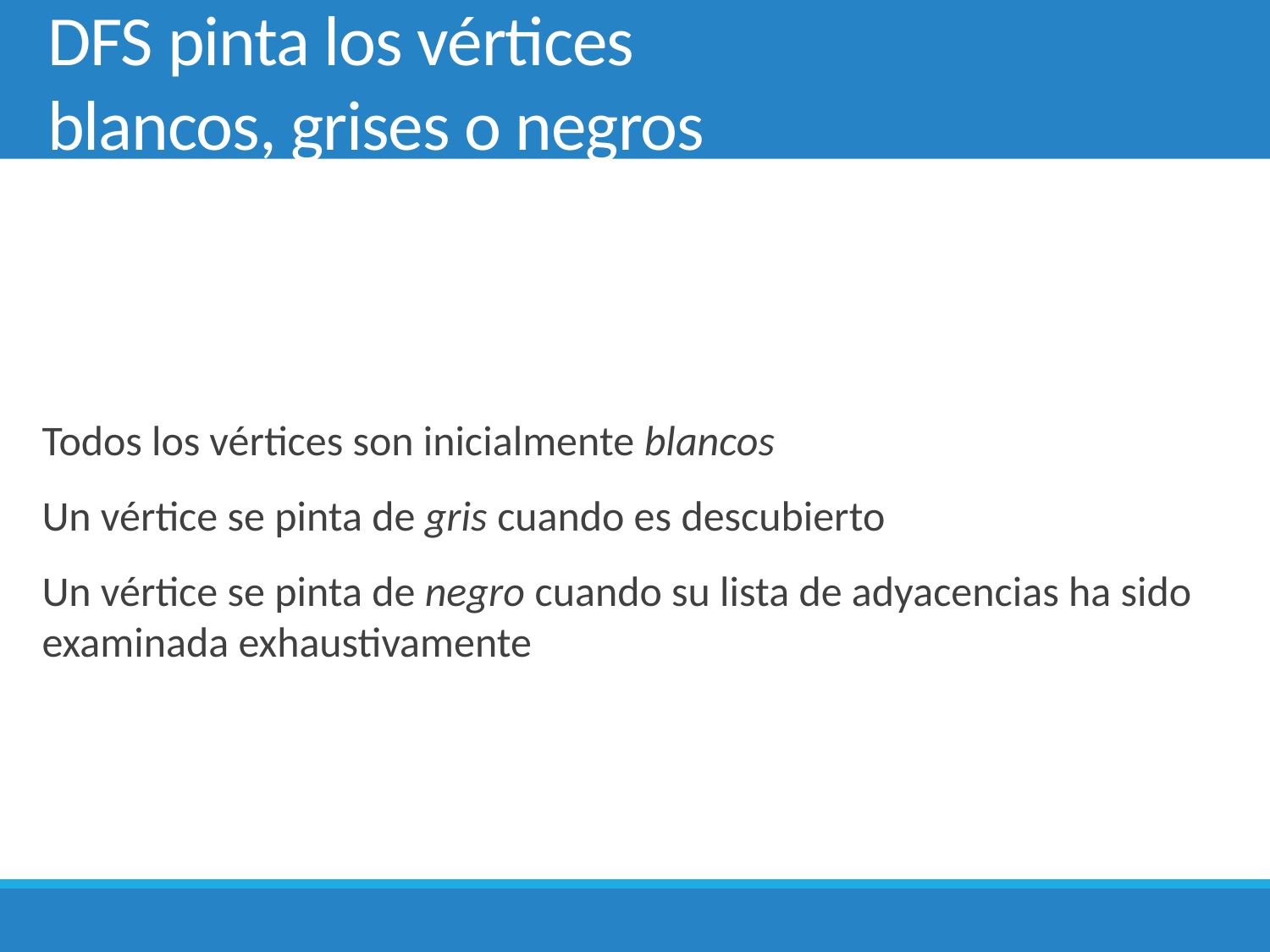

56
# dfs pinta los vértices blancos, grises o negros
Todos los vértices son inicialmente blancos
Un vértice se pinta de gris cuando es descubierto
Un vértice se pinta de negro cuando su lista de adyacencias ha sido examinada exhaustivamente